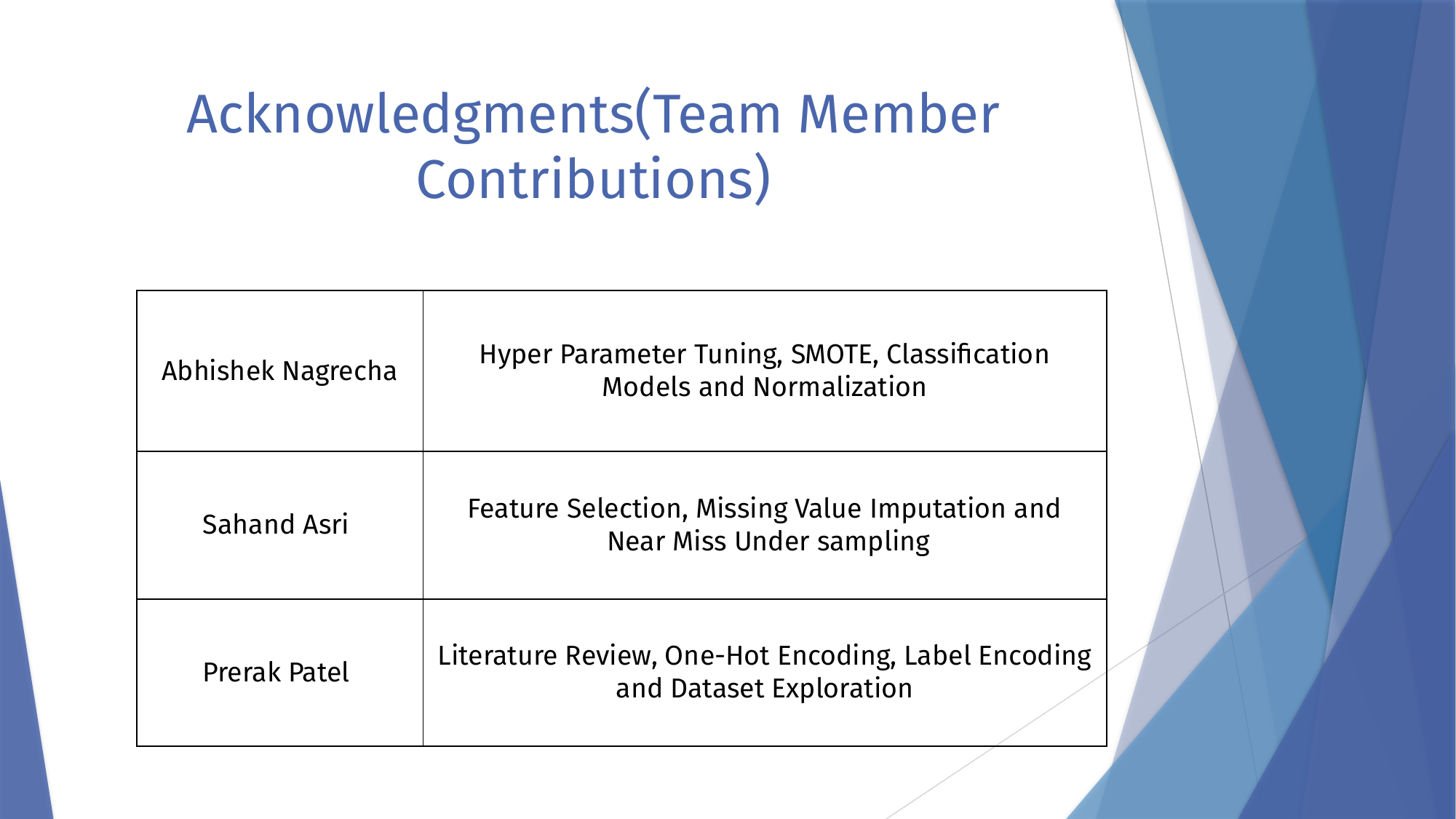

# Acknowledgments(Team Member Contributions)
| Abhishek Nagrecha | Hyper Parameter Tuning, SMOTE, Classification Models and Normalization |
| --- | --- |
| Sahand Asri | Feature Selection, Missing Value Imputation and Near Miss Under sampling |
| Prerak Patel | Literature Review, One-Hot Encoding, Label Encoding and Dataset Exploration |